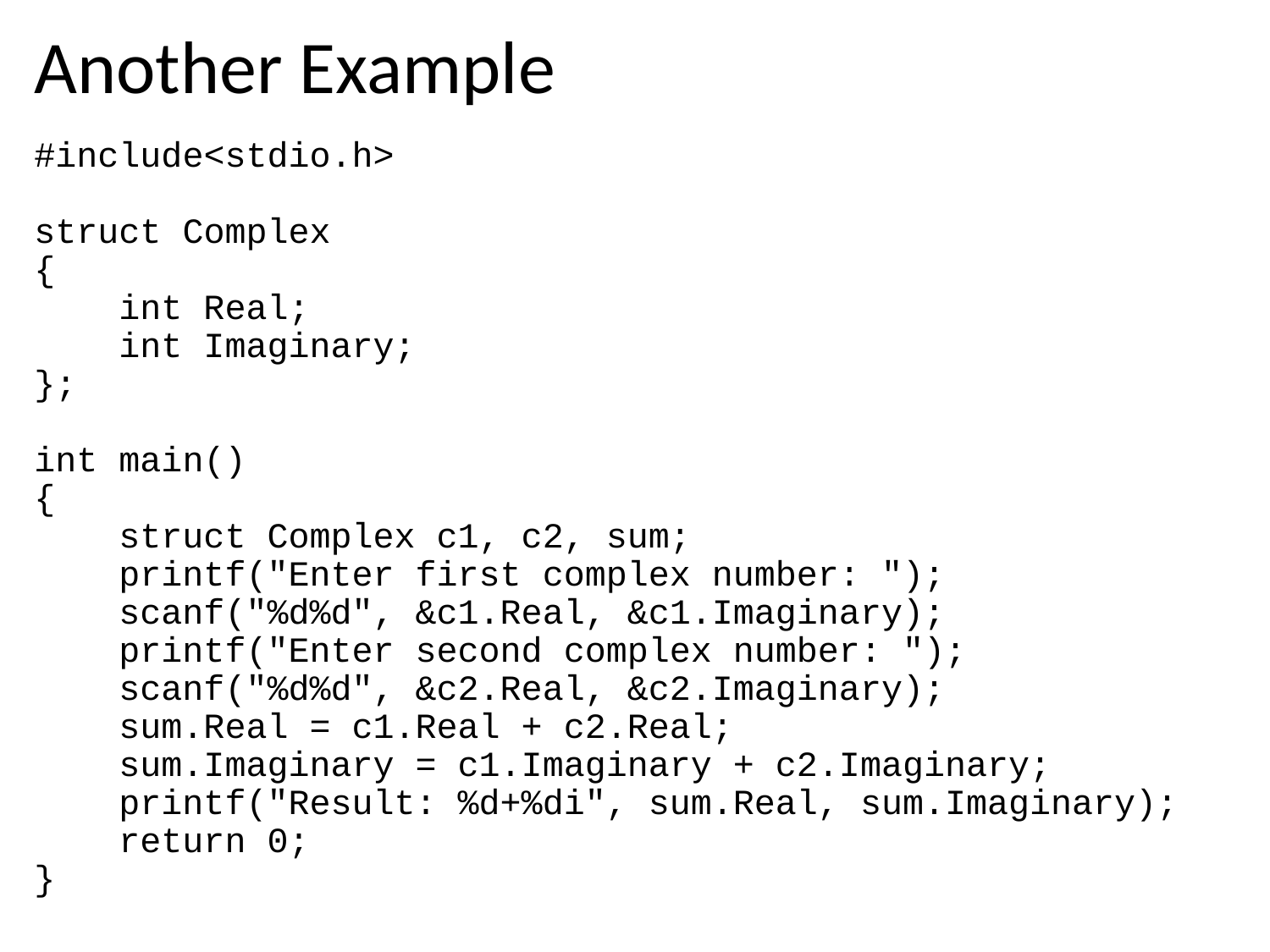

# Another Example
#include<stdio.h>

struct Complex
{
    int Real;
    int Imaginary;
};

int main()
{
    struct Complex c1, c2, sum;
    printf("Enter first complex number: ");
    scanf("%d%d", &c1.Real, &c1.Imaginary);
    printf("Enter second complex number: ");
    scanf("%d%d", &c2.Real, &c2.Imaginary);
    sum.Real = c1.Real + c2.Real;
    sum.Imaginary = c1.Imaginary + c2.Imaginary;
    printf("Result: %d+%di", sum.Real, sum.Imaginary);
    return 0;
}